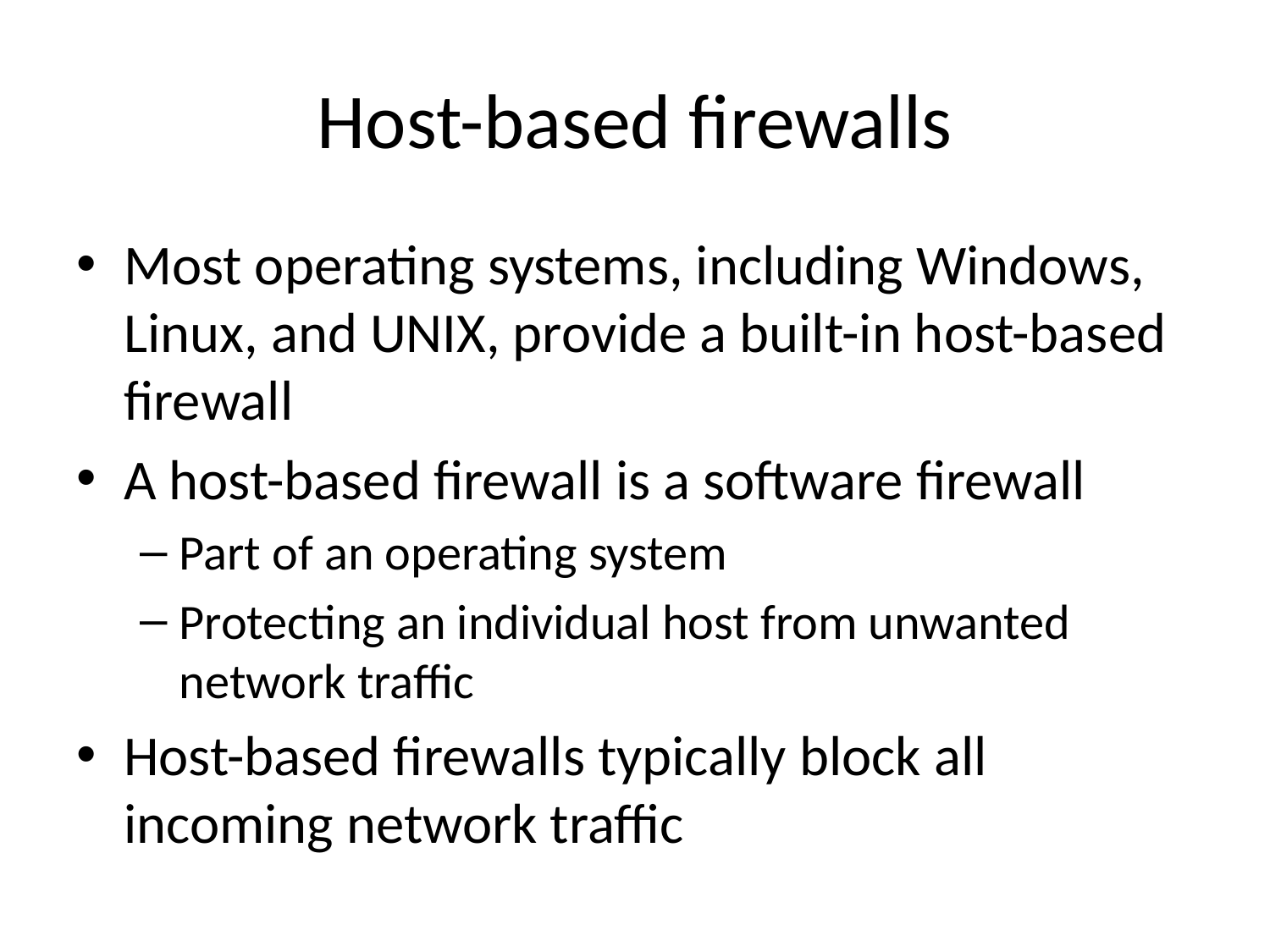

# Host-based firewalls
Most operating systems, including Windows, Linux, and UNIX, provide a built-in host-based firewall
A host-based firewall is a software firewall
Part of an operating system
Protecting an individual host from unwanted network traffic
Host-based firewalls typically block all incoming network traffic